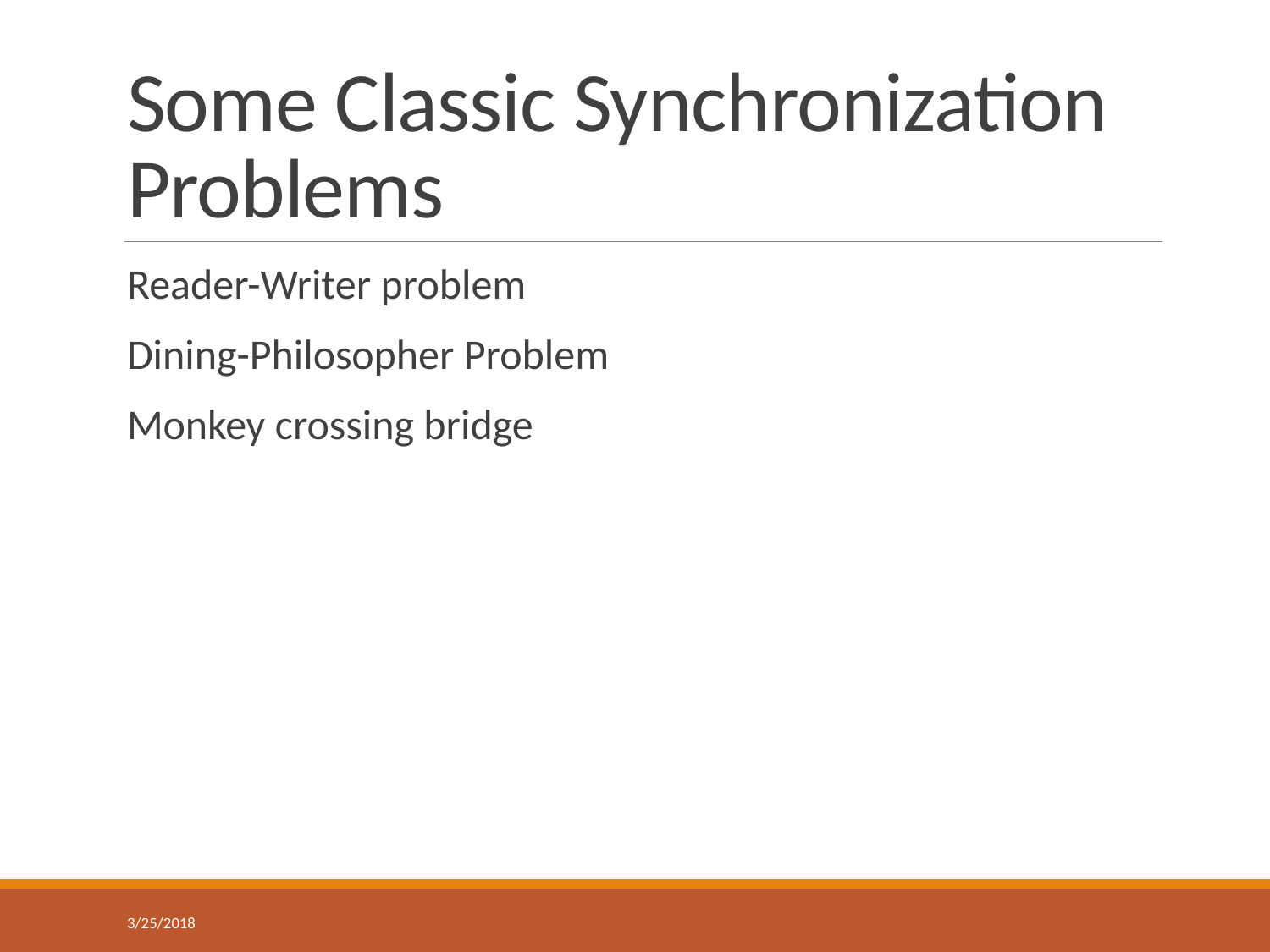

# Some Classic Synchronization Problems
Reader-Writer problem
Dining-Philosopher Problem
Monkey crossing bridge
3/25/2018